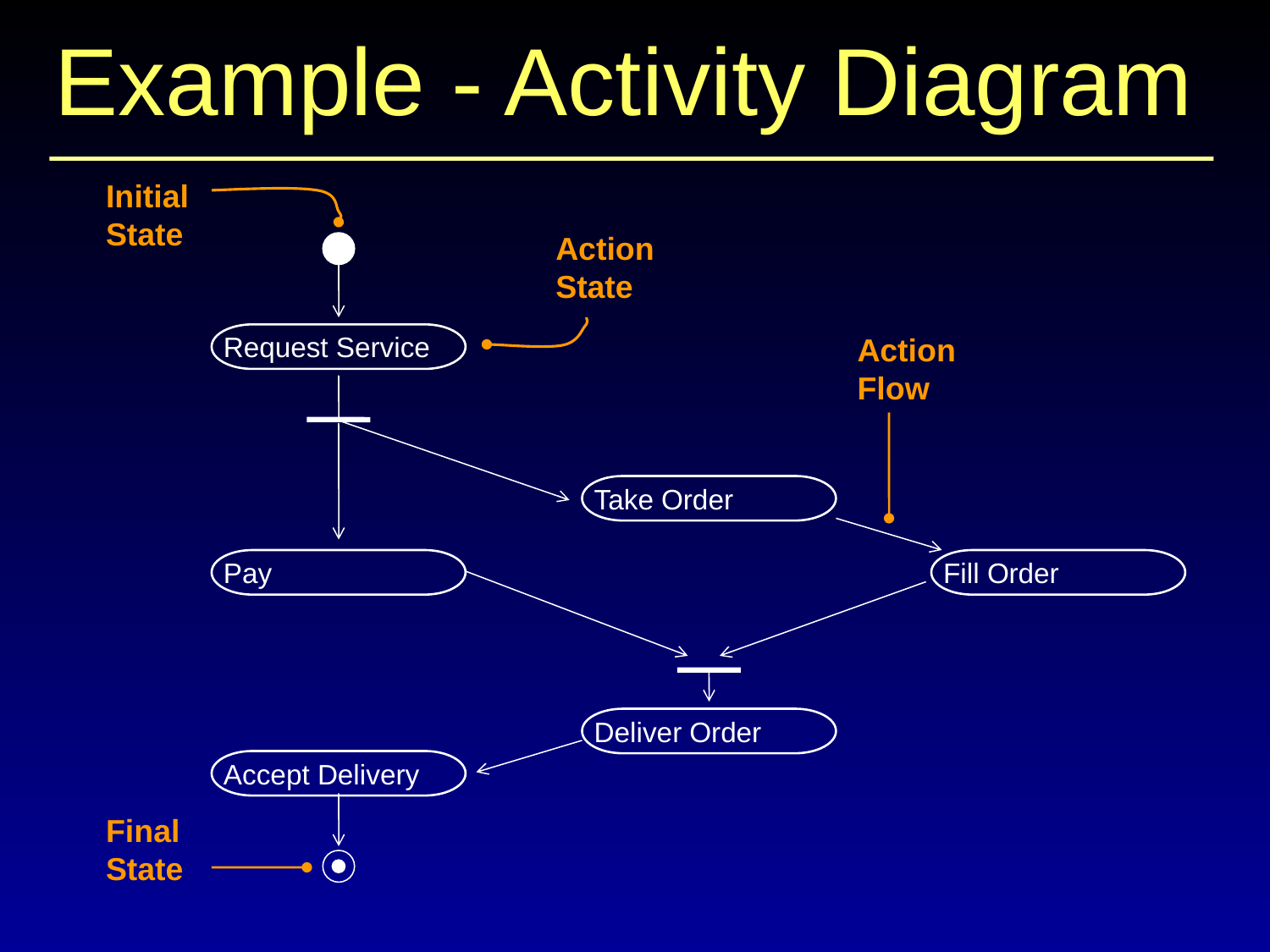

# Example - Activity Diagram
Initial State

ActionState

ActionFlow
Request Service

Take Order
Pay

Fill Order

Deliver Order

Accept Delivery

Final State